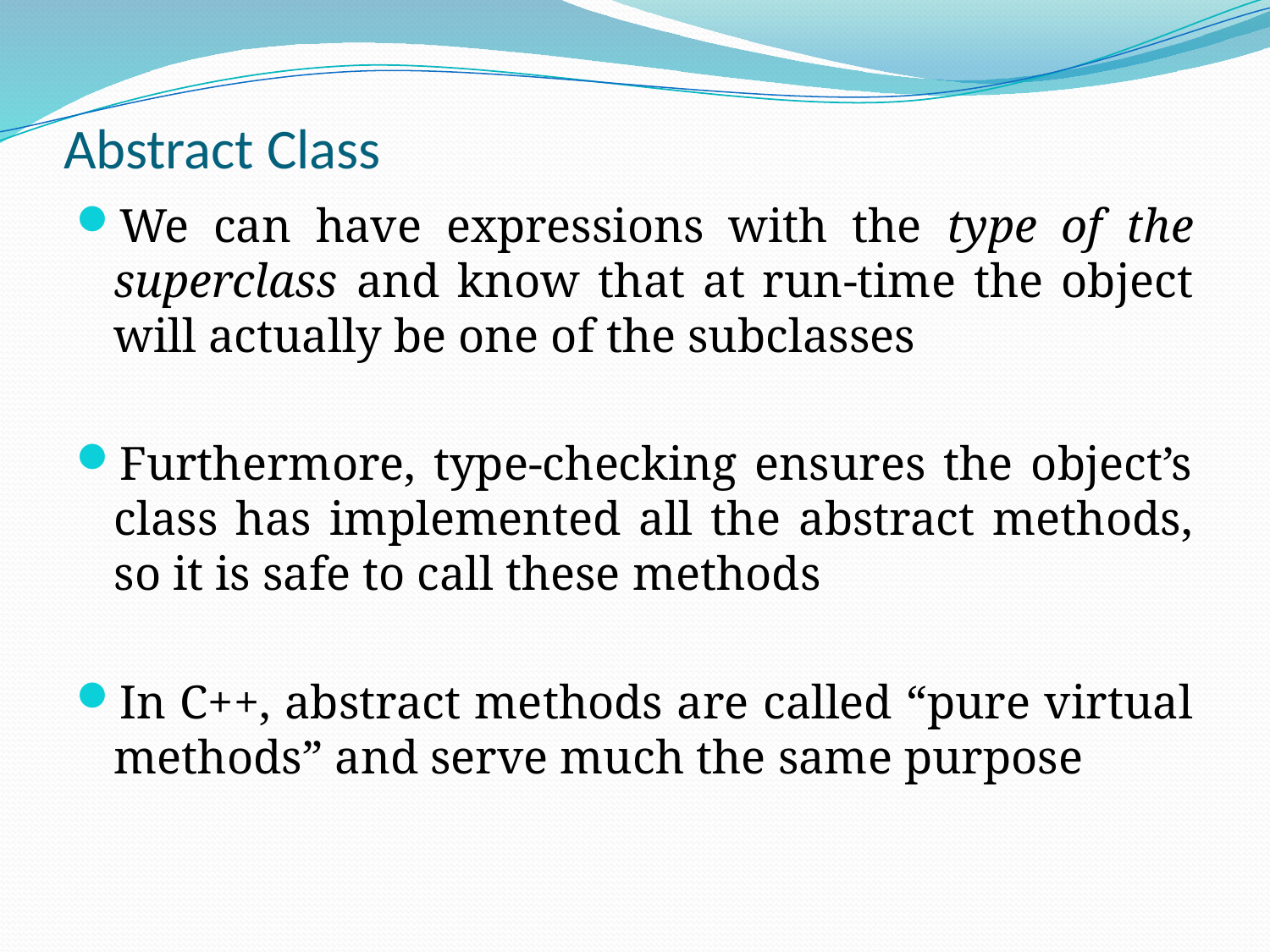

# Abstract Class
We can have expressions with the type of the superclass and know that at run-time the object will actually be one of the subclasses

Furthermore, type-checking ensures the object’s class has implemented all the abstract methods, so it is safe to call these methods

In C++, abstract methods are called “pure virtual methods” and serve much the same purpose